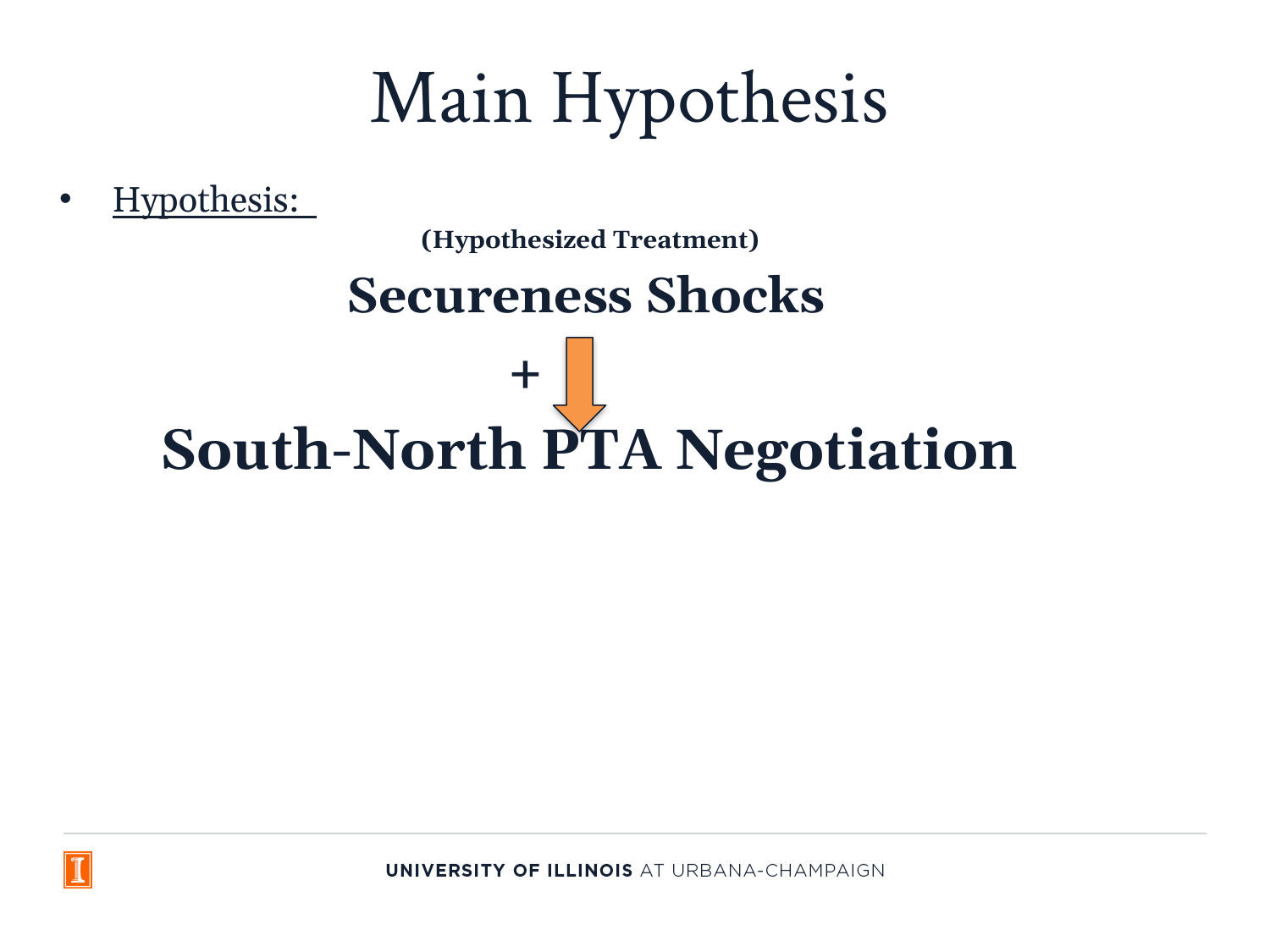

# Main Hypothesis
Hypothesis:
                                                         (Hypothesized Treatment)
                       Secureness Shocks
                               +
       South-North PTA Negotiation